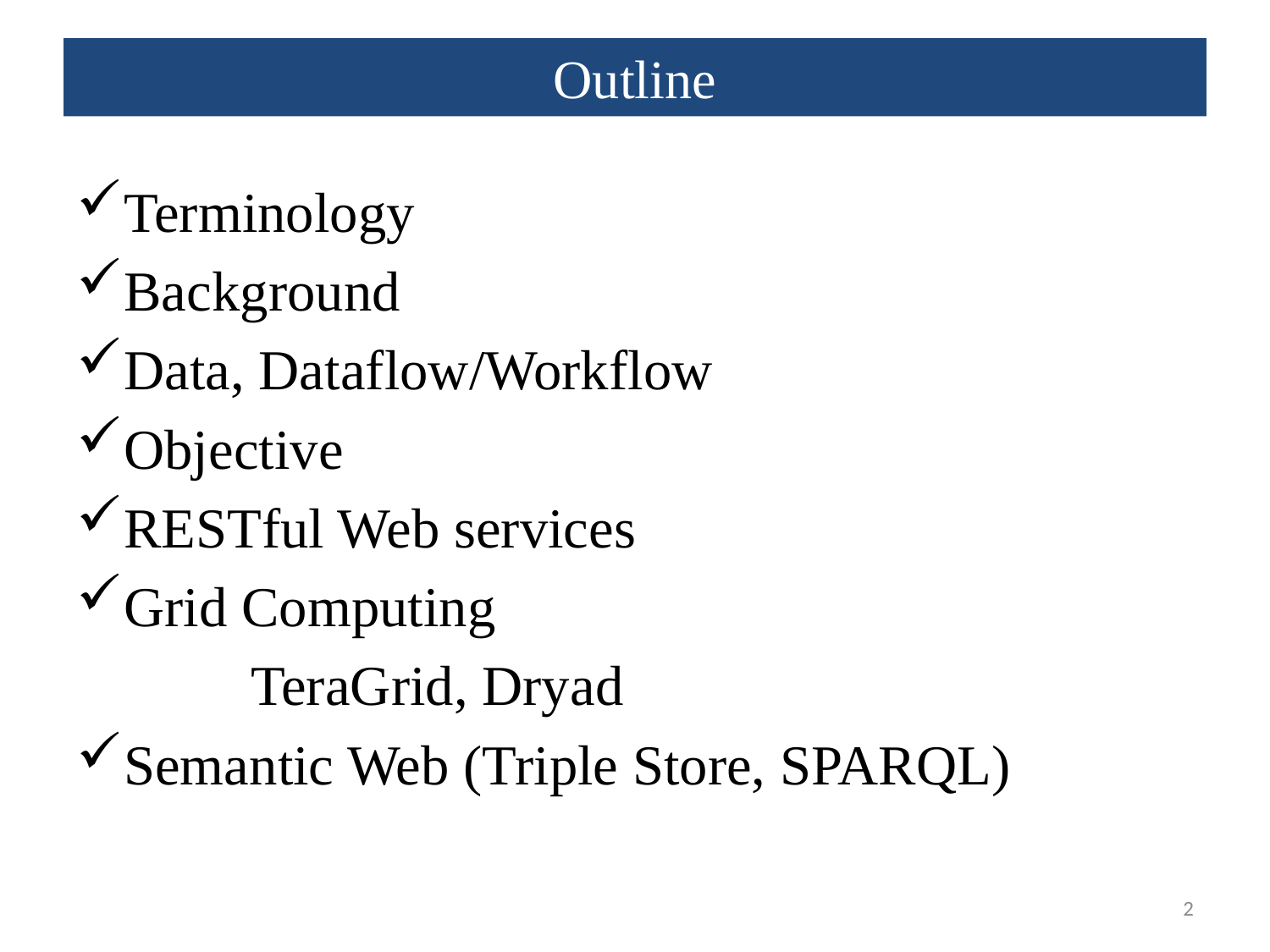

# Outline
Terminology
Background
Data, Dataflow/Workflow
Objective
RESTful Web services
Grid Computing
		TeraGrid, Dryad
Semantic Web (Triple Store, SPARQL)

2